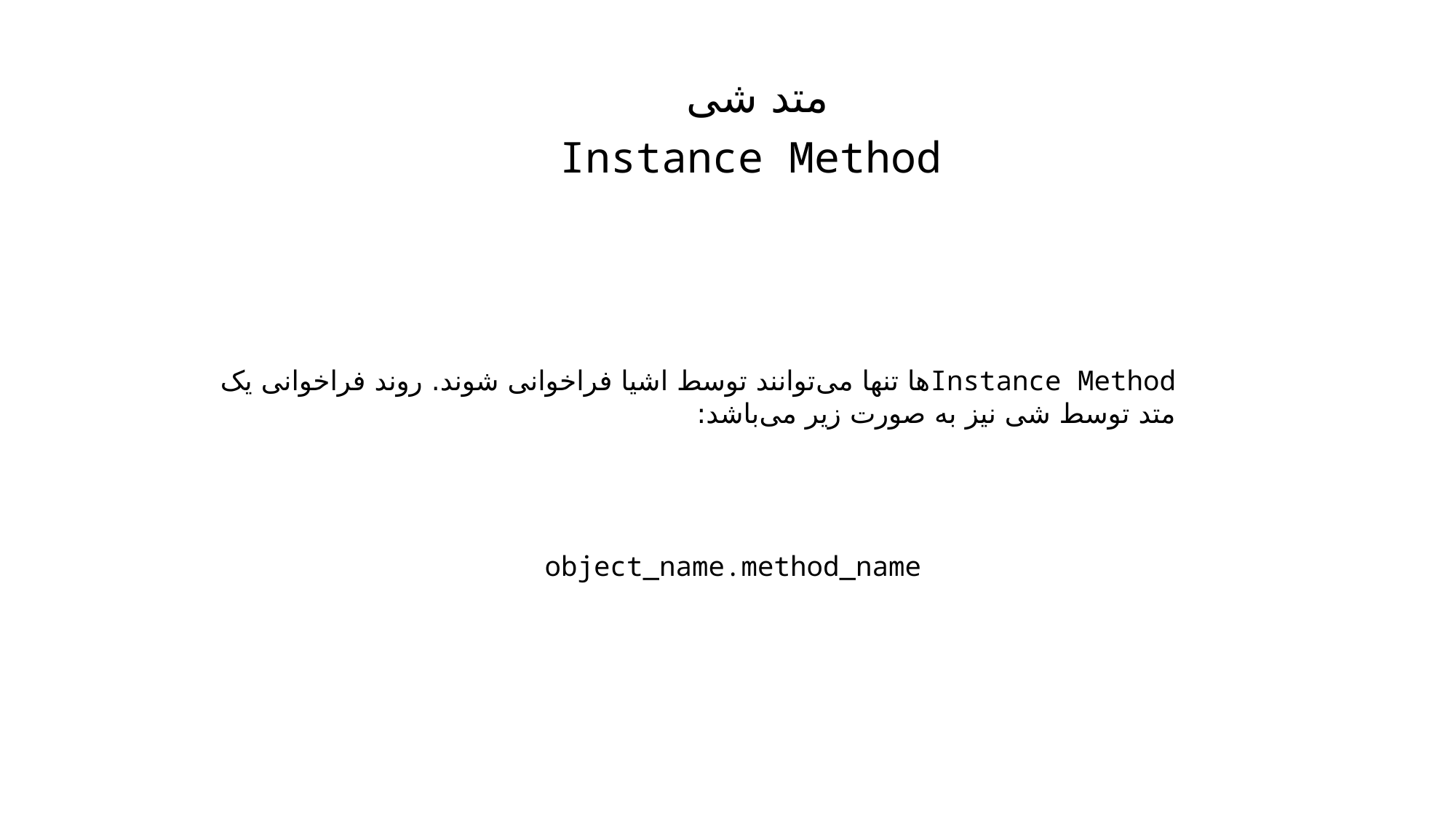

متد شی
Instance Method
Instance Method‌ها تنها می‌توانند توسط اشیا فراخوانی شوند. روند فراخوانی یک متد توسط شی نیز به صورت زیر می‌باشد:

object_name.method_name